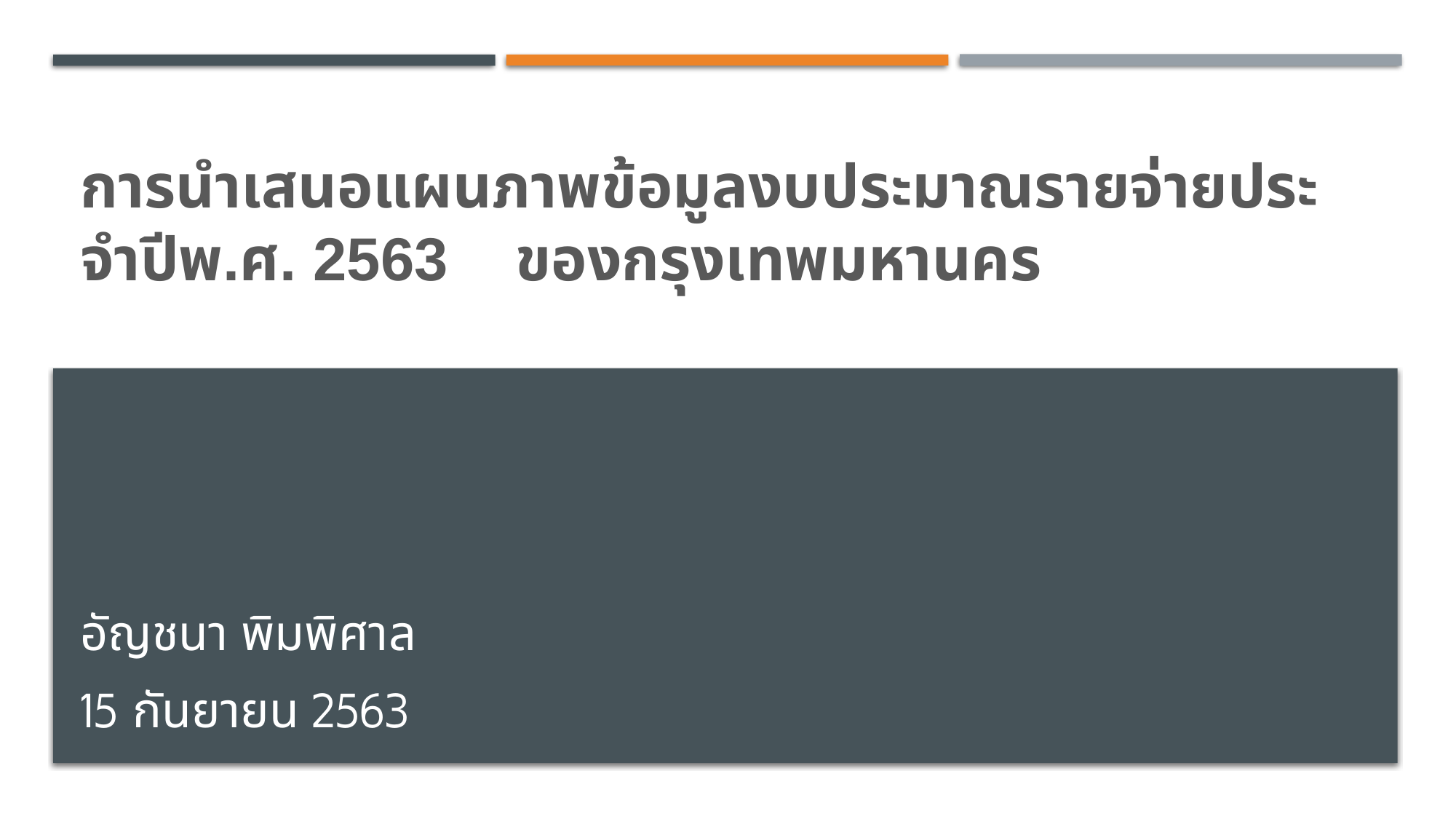

# การนำเสนอแผนภาพข้อมูลงบประมาณรายจ่ายประจำปีพ.ศ. 2563    ของกรุงเทพมหานคร
อัญชนา พิมพิศาล
15 กันยายน 2563